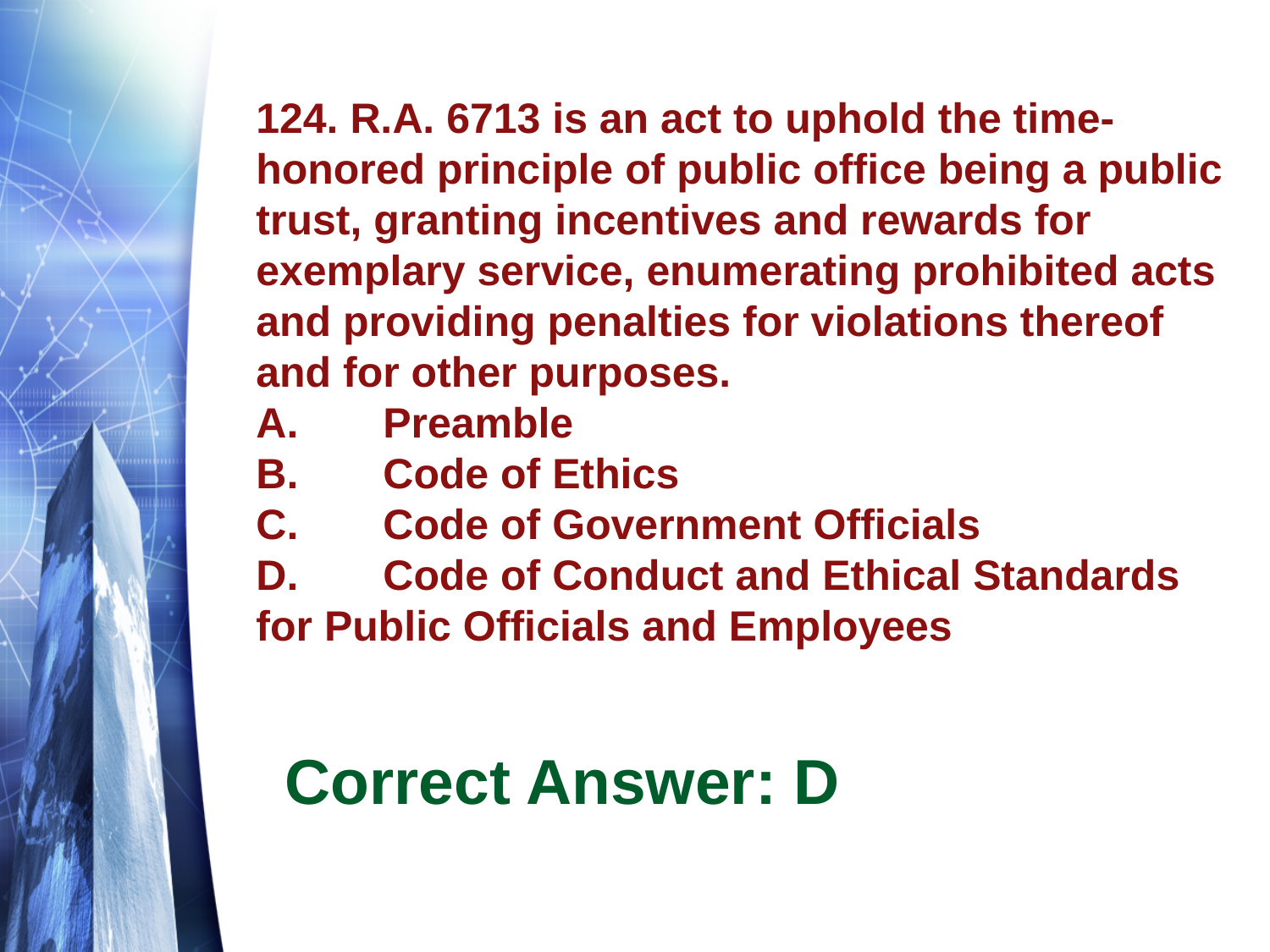

# 124. R.A. 6713 is an act to uphold the time-honored principle of public office being a public trust, granting incentives and rewards for exemplary service, enumerating prohibited acts and providing penalties for violations thereof and for other purposes. A.	Preamble B.	Code of Ethics C.	Code of Government Officials D.	Code of Conduct and Ethical Standards for Public Officials and Employees
Correct Answer: D